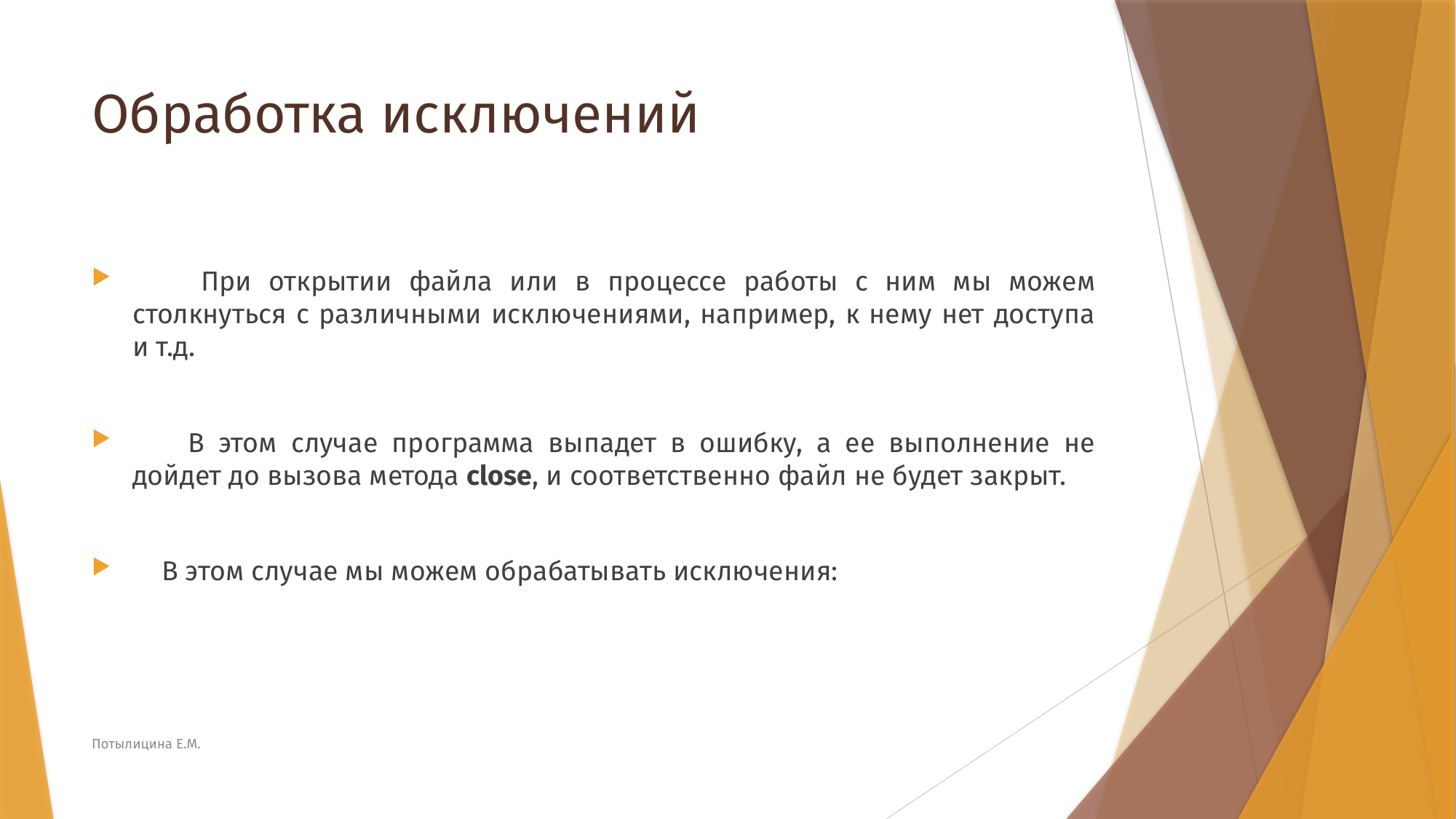

# Обработка исключений
    При открытии файла или в процессе работы с ним мы можем столкнуться с различными исключениями, например, к нему нет доступа и т.д.

    В этом случае программа выпадет в ошибку, а ее выполнение не дойдет до вызова метода close, и соответственно файл не будет закрыт.

    В этом случае мы можем обрабатывать исключения:
Потылицина Е.М.